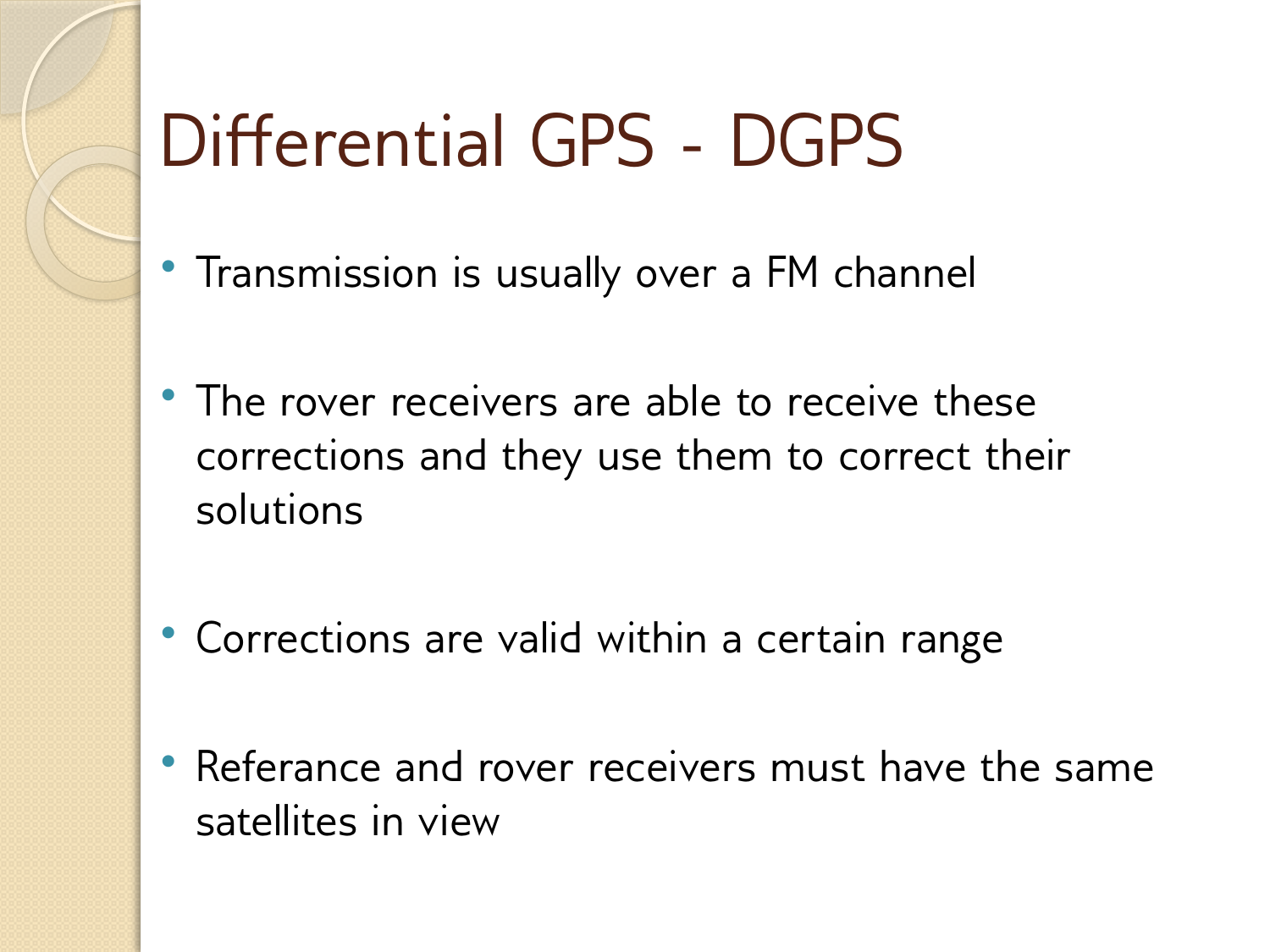

# Differential GPS - DGPS
Transmission is usually over a FM channel

The rover receivers are able to receive these corrections and they use them to correct their solutions

Corrections are valid within a certain range

Referance and rover receivers must have the same satellites in view